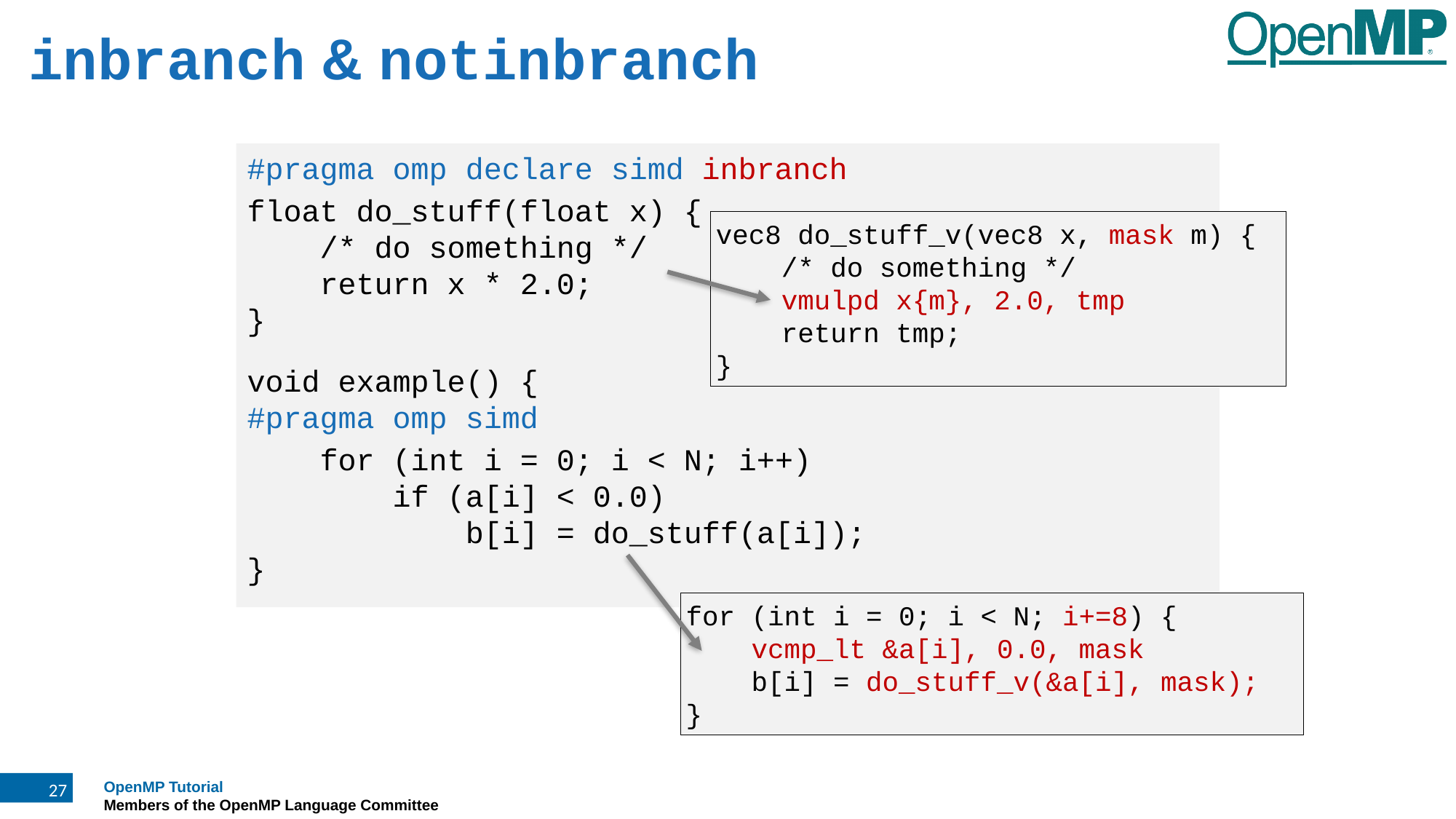

inbranch & notinbranch

#pragma omp declare simd inbranch
float do_stuff(float x) {
    /* do something */
    return x * 2.0;
}
void example() {
#pragma omp simd
    for (int i = 0; i < N; i++)
        if (a[i] < 0.0)
            b[i] = do_stuff(a[i]);
}
vec8 do_stuff_v(vec8 x, mask m) {
    /* do something */
    vmulpd x{m}, 2.0, tmp
    return tmp;
}

for (int i = 0; i < N; i+=8) {
    vcmp_lt &a[i], 0.0, mask
    b[i] = do_stuff_v(&a[i], mask);
}
27